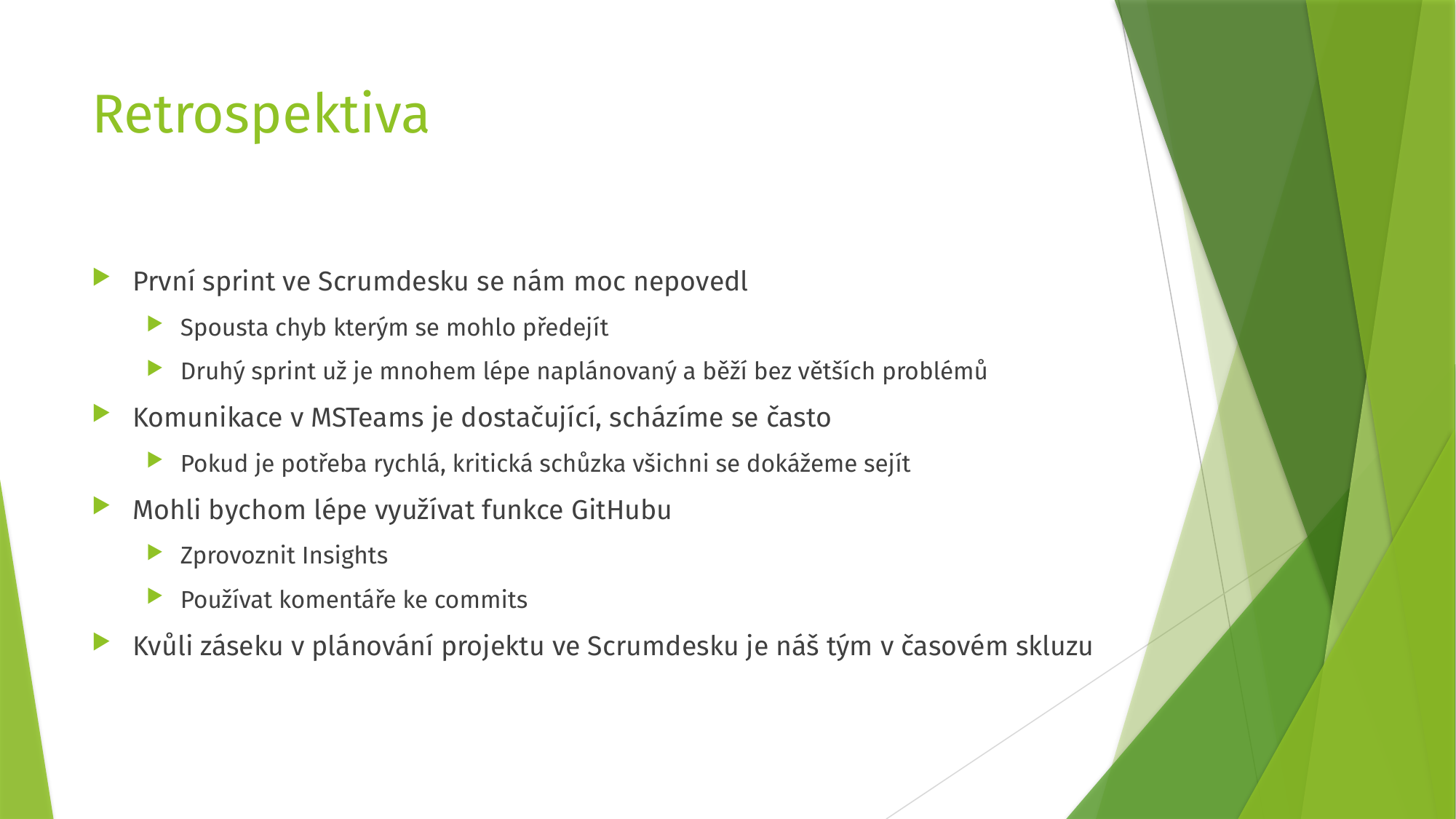

# Retrospektiva
První sprint ve Scrumdesku se nám moc nepovedl
Spousta chyb kterým se mohlo předejít
Druhý sprint už je mnohem lépe naplánovaný a běží bez větších problémů
Komunikace v MSTeams je dostačující, scházíme se často
Pokud je potřeba rychlá, kritická schůzka všichni se dokážeme sejít
Mohli bychom lépe využívat funkce GitHubu
Zprovoznit Insights
Používat komentáře ke commits
Kvůli záseku v plánování projektu ve Scrumdesku je náš tým v časovém skluzu